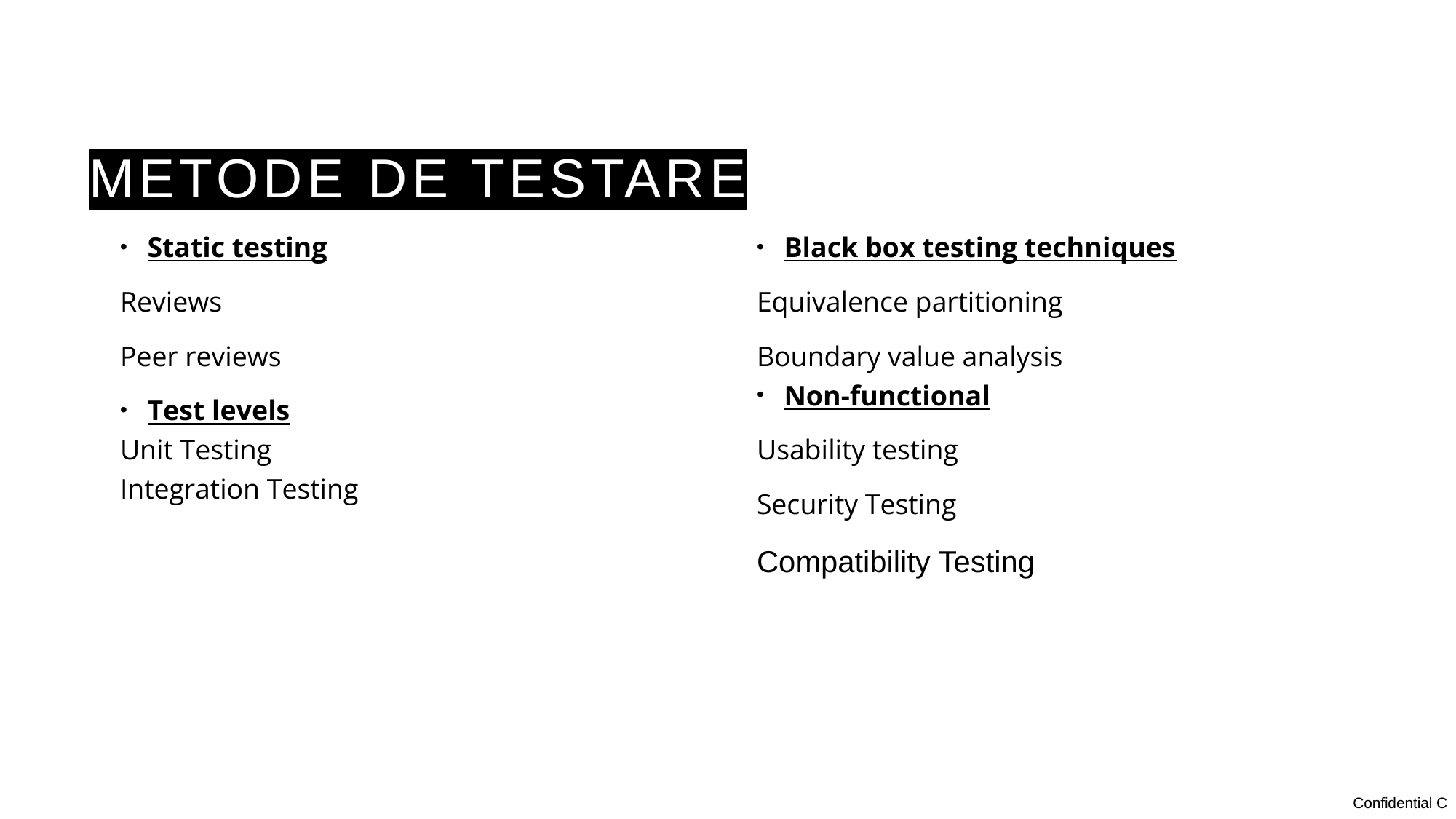

# Metode de testare
Static testing
Reviews
Peer reviews
Test levels
Unit Testing
Integration Testing

Black box testing techniques
Equivalence partitioning
Boundary value analysis
Non-functional
Usability testing
Security Testing
Compatibility Testing